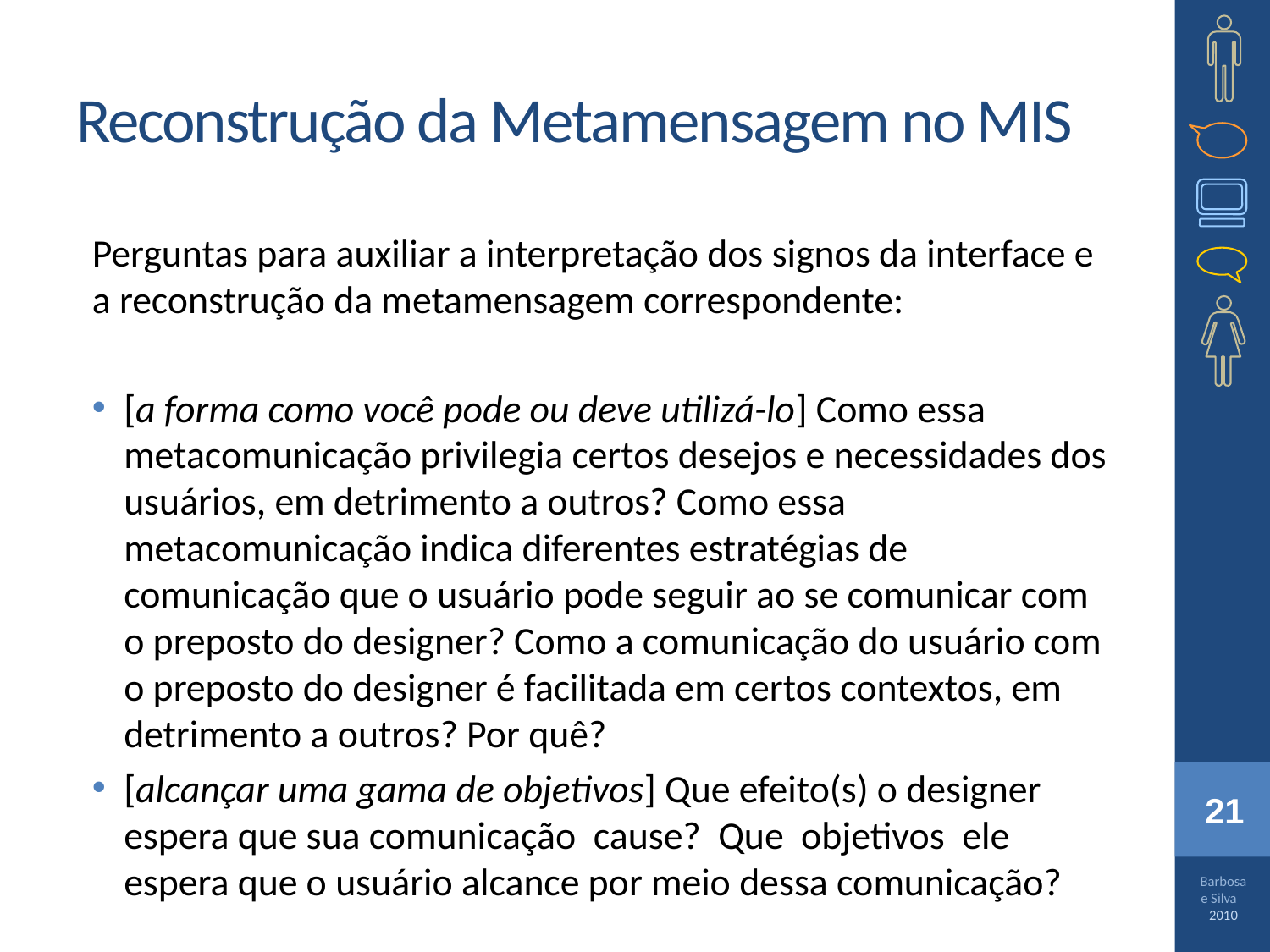

# Reconstrução da Metamensagem no MIS
Perguntas para auxiliar a interpretação dos signos da interface e a reconstrução da metamensagem correspondente:

[a forma como você pode ou deve utilizá-lo] Como essa metacomunicação privilegia certos desejos e necessidades dos usuários, em detrimento a outros? Como essa metacomunicação indica diferentes estratégias de comunicação que o usuário pode seguir ao se comunicar com o preposto do designer? Como a comunicação do usuário com o preposto do designer é facilitada em certos contextos, em detrimento a outros? Por quê?
[alcançar uma gama de objetivos] Que efeito(s) o designer espera que sua comunicação  cause?  Que  objetivos  ele  espera que o usuário alcance por meio dessa comunicação?